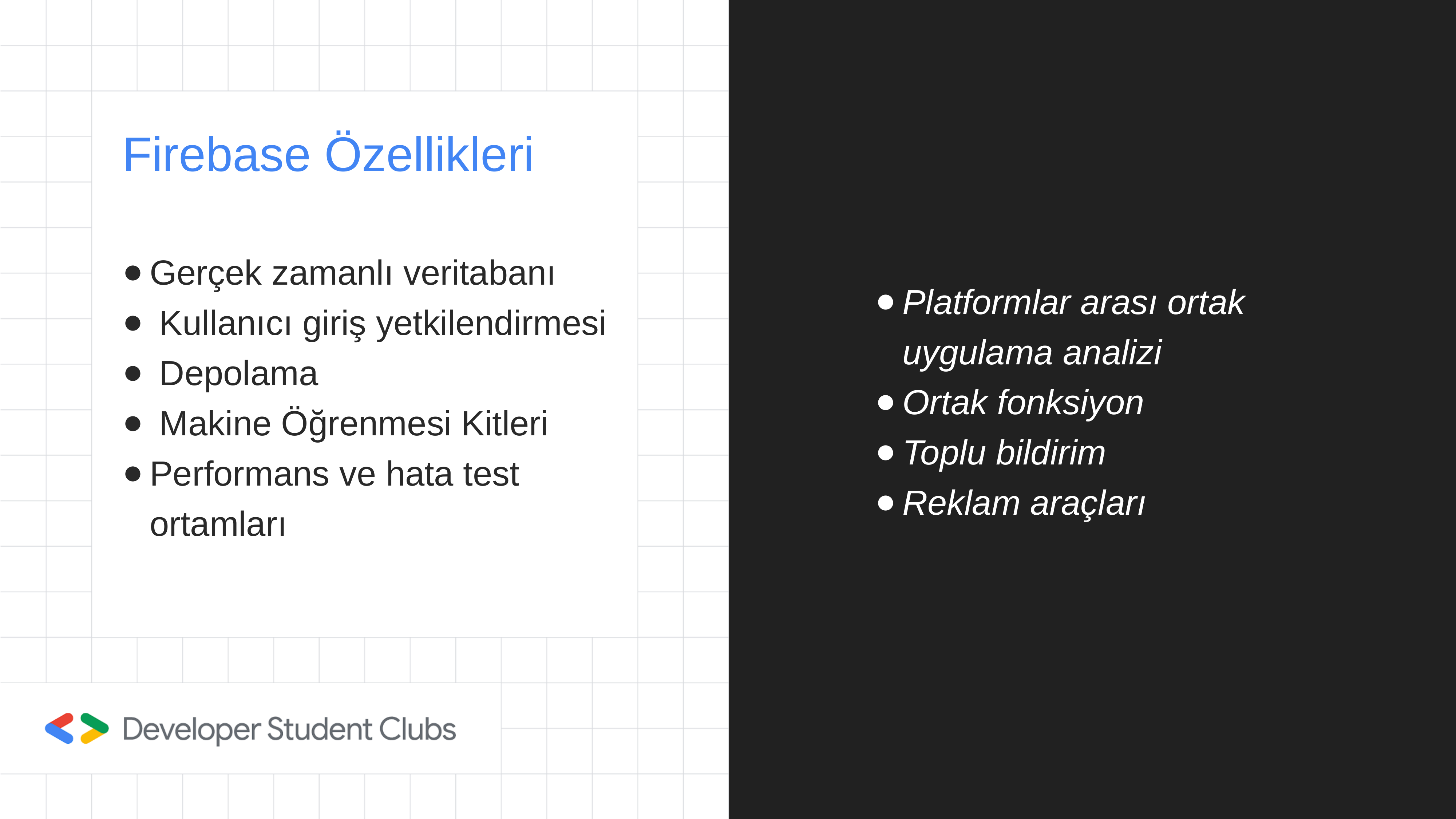

# Firebase Özellikleri
Gerçek zamanlı veritabanı
 Kullanıcı giriş yetkilendirmesi
 Depolama
 Makine Öğrenmesi Kitleri
Performans ve hata test ortamları

Platformlar arası ortak uygulama analizi
Ortak fonksiyon
Toplu bildirim
Reklam araçları